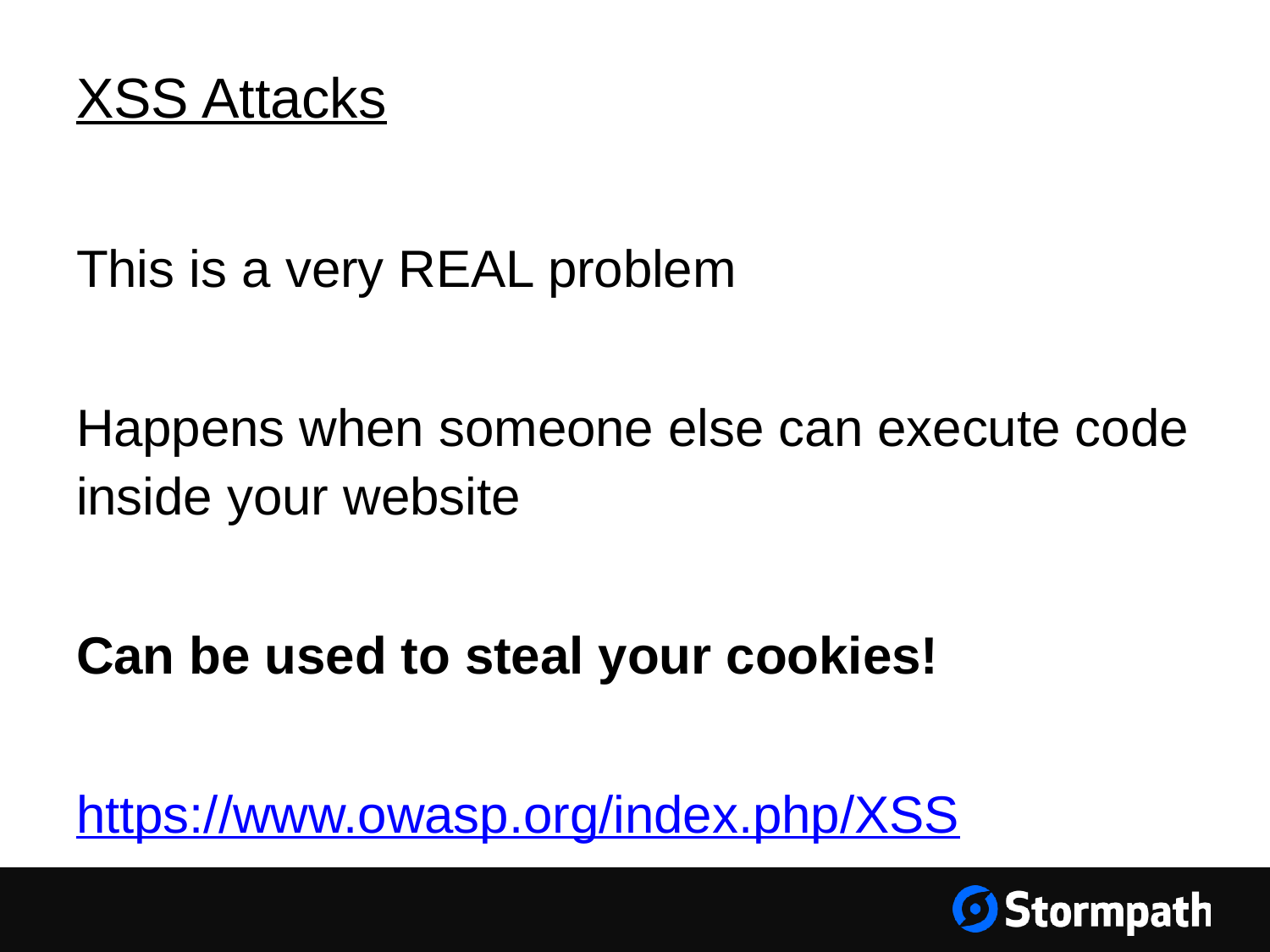

# XSS Attacks
This is a very REAL problem

Happens when someone else can execute code inside your website

Can be used to steal your cookies!

https://www.owasp.org/index.php/XSS